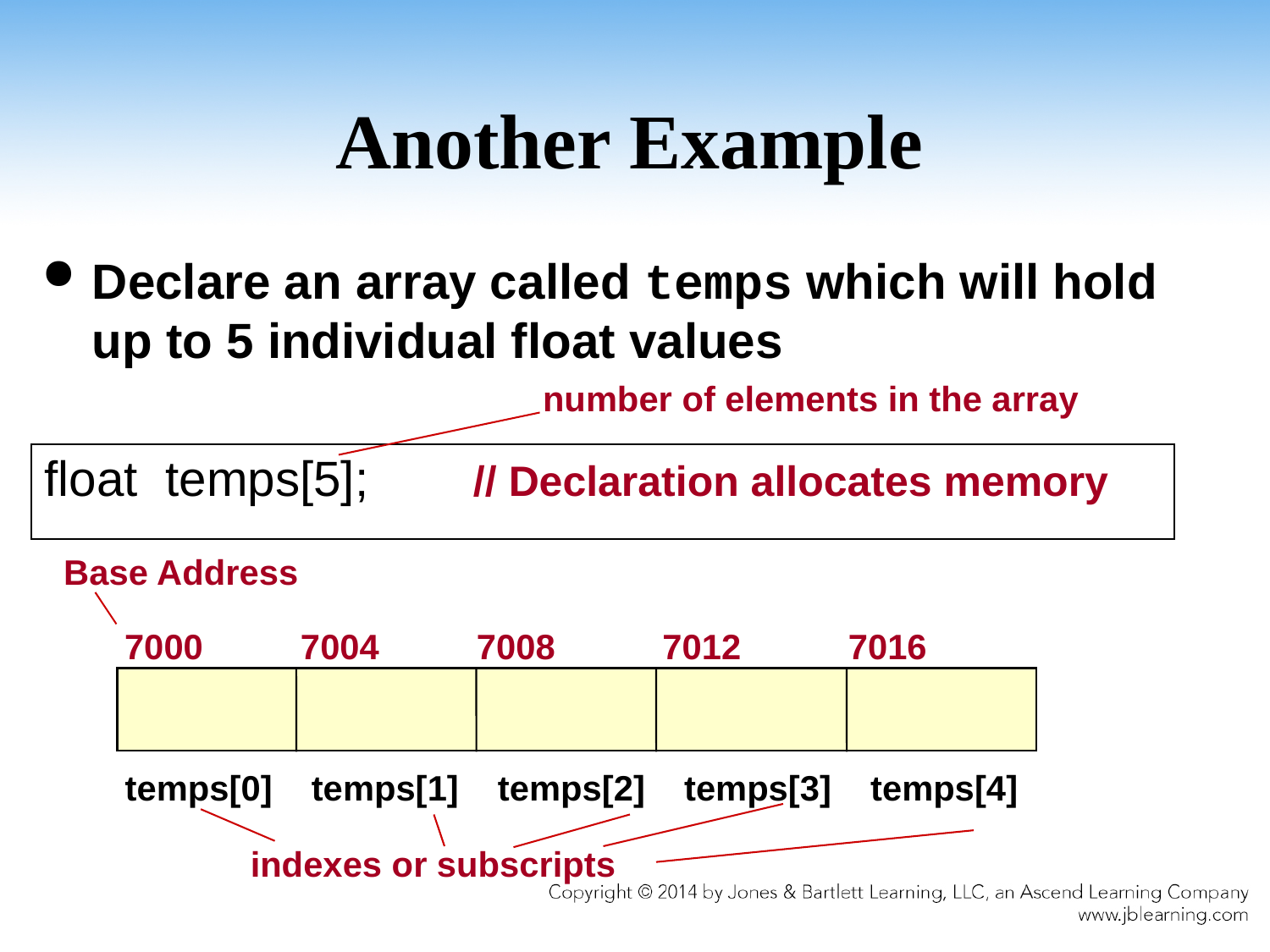

# Another Example
Declare an array called temps which will hold up to 5 individual float values

float  temps[5];	// Declaration allocates memory

        number of elements in the array

Base Address

 7000          7004          7008           7012           7016

temps[0]    temps[1]    temps[2]    temps[3]    temps[4]

indexes or subscripts